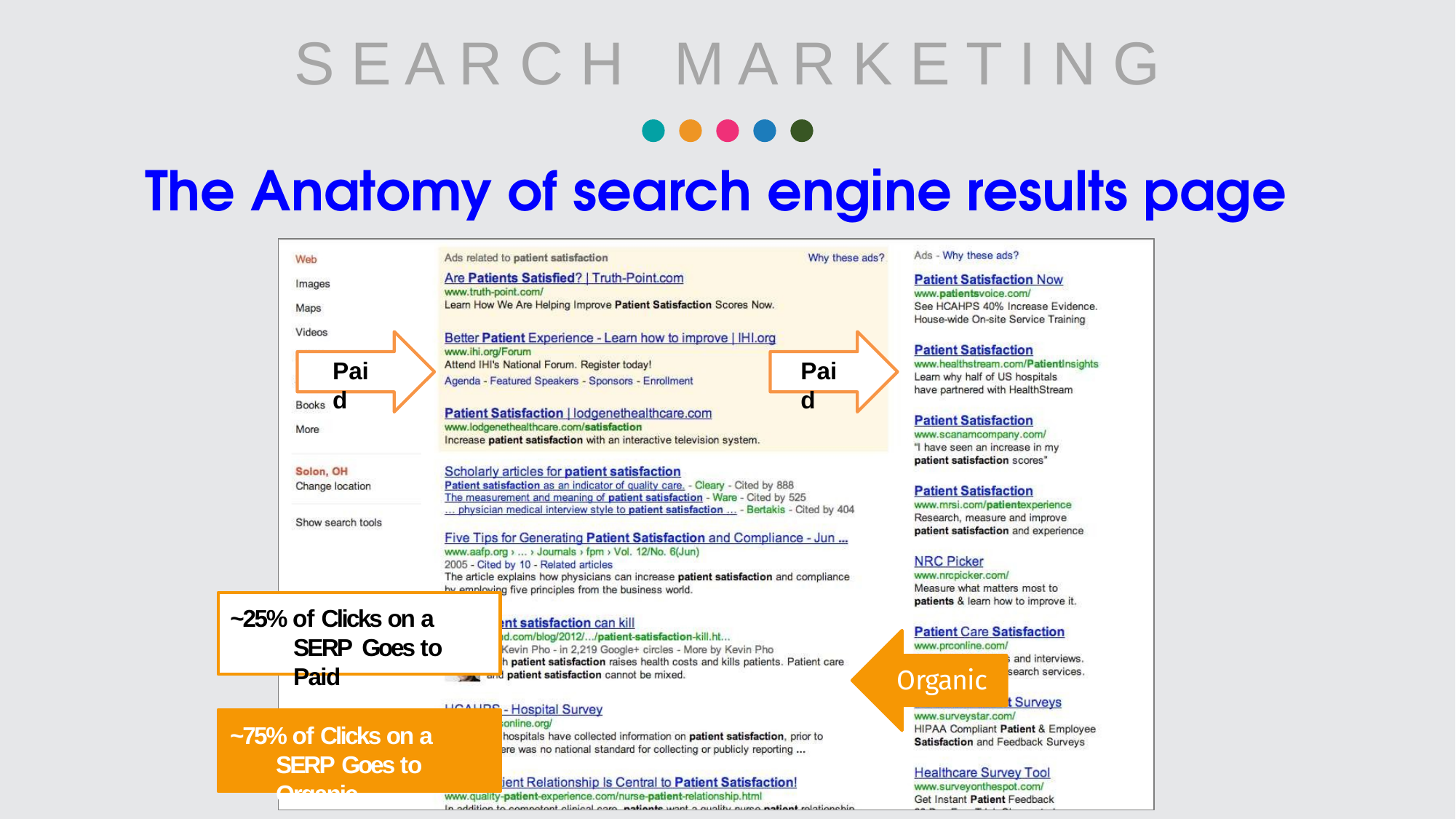

S E A R C H   M A R K E T I N G
# The Anatomy of search engine results page

Paid
Paid

~25% of Clicks on a SERP  Goes to Paid

Organic

~75% of Clicks on a SERP  Goes to Organic